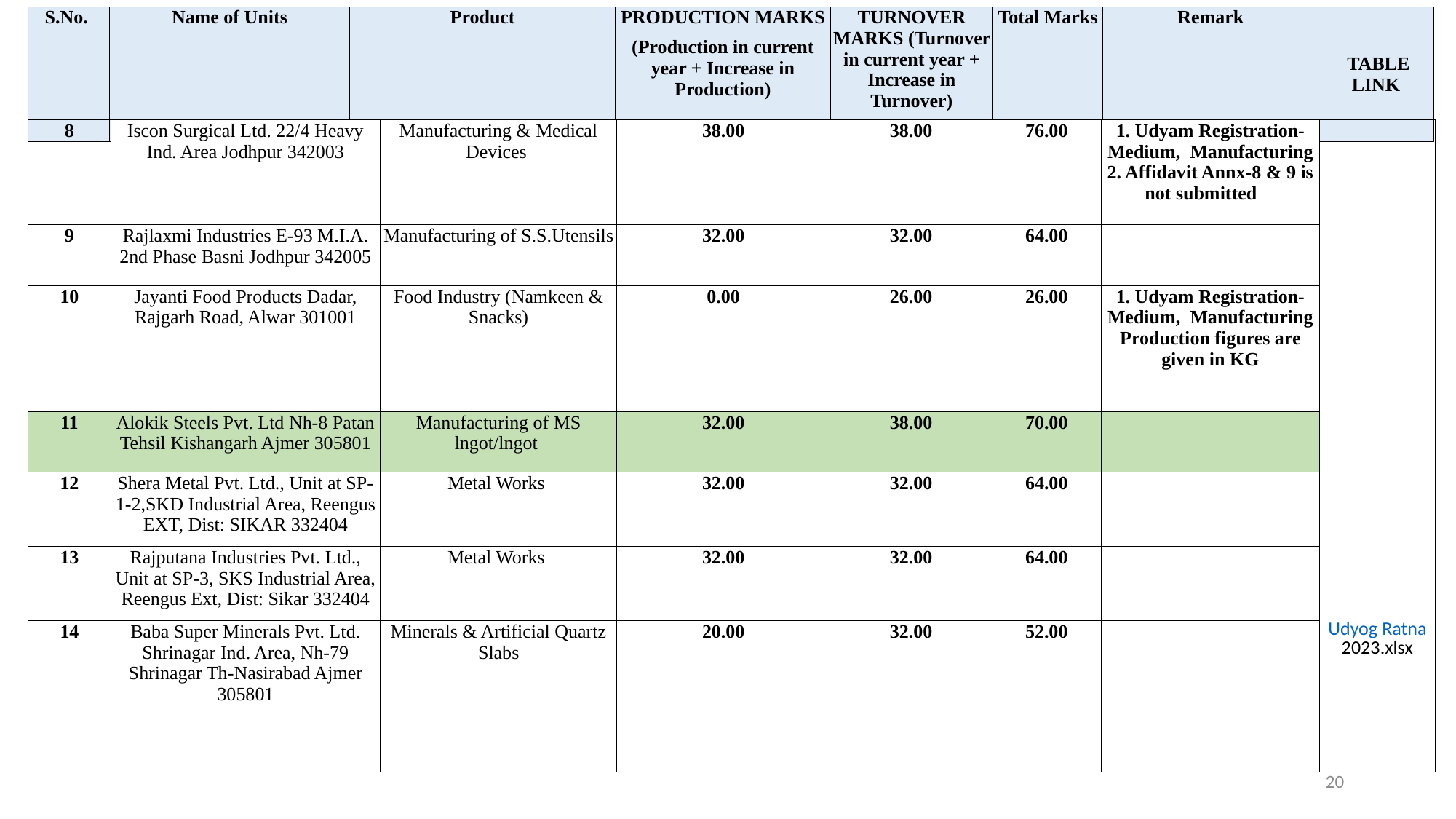

| S.No. | Name of Units | Product | PRODUCTION MARKS | TURNOVER MARKS (Turnover in current year + Increase in Turnover) | Total Marks | Remark | TABLE LINK |
| --- | --- | --- | --- | --- | --- | --- | --- |
|  |  |  | (Production in current year + Increase in Production) |  |  |  |  |
| 8 | Iscon Surgical Ltd. 22/4 Heavy Ind. Area Jodhpur 342003 | Manufacturing & Medical Devices | 38.00 | 38.00 | 76.00 | 1. Udyam Registration-Medium, Manufacturing 2. Affidavit Annx-8 & 9 is not submitted | Udyog Ratna 2023.xlsx |
| --- | --- | --- | --- | --- | --- | --- | --- |
| 9 | Rajlaxmi Industries E-93 M.I.A. 2nd Phase Basni Jodhpur 342005 | Manufacturing of S.S.Utensils | 32.00 | 32.00 | 64.00 |  |  |
| 10 | Jayanti Food Products Dadar, Rajgarh Road, Alwar 301001 | Food Industry (Namkeen & Snacks) | 0.00 | 26.00 | 26.00 | 1. Udyam Registration-Medium, Manufacturing Production figures are given in KG |  |
| 11 | Alokik Steels Pvt. Ltd Nh-8 Patan Tehsil Kishangarh Ajmer 305801 | Manufacturing of MS lngot/lngot | 32.00 | 38.00 | 70.00 |  |  |
| 12 | Shera Metal Pvt. Ltd., Unit at SP-1-2,SKD Industrial Area, Reengus EXT, Dist: SIKAR 332404 | Metal Works | 32.00 | 32.00 | 64.00 |  |  |
| 13 | Rajputana Industries Pvt. Ltd., Unit at SP-3, SKS Industrial Area, Reengus Ext, Dist: Sikar 332404 | Metal Works | 32.00 | 32.00 | 64.00 |  |  |
| 14 | Baba Super Minerals Pvt. Ltd. Shrinagar Ind. Area, Nh-79 Shrinagar Th-Nasirabad Ajmer 305801 | Minerals & Artificial Quartz Slabs | 20.00 | 32.00 | 52.00 |  |  |
20